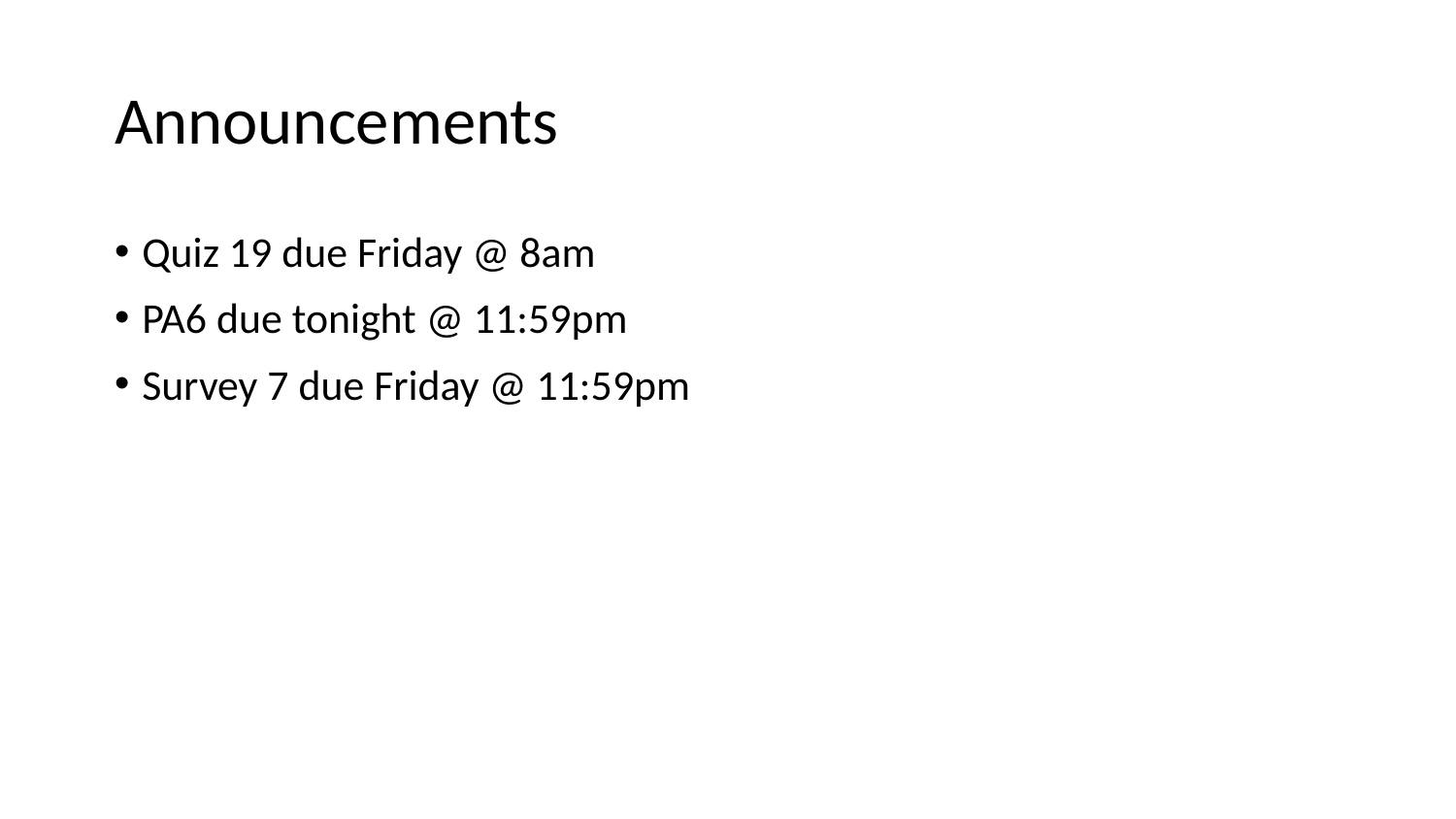

# Announcements
Quiz 19 due Friday @ 8am
PA6 due tonight @ 11:59pm
Survey 7 due Friday @ 11:59pm